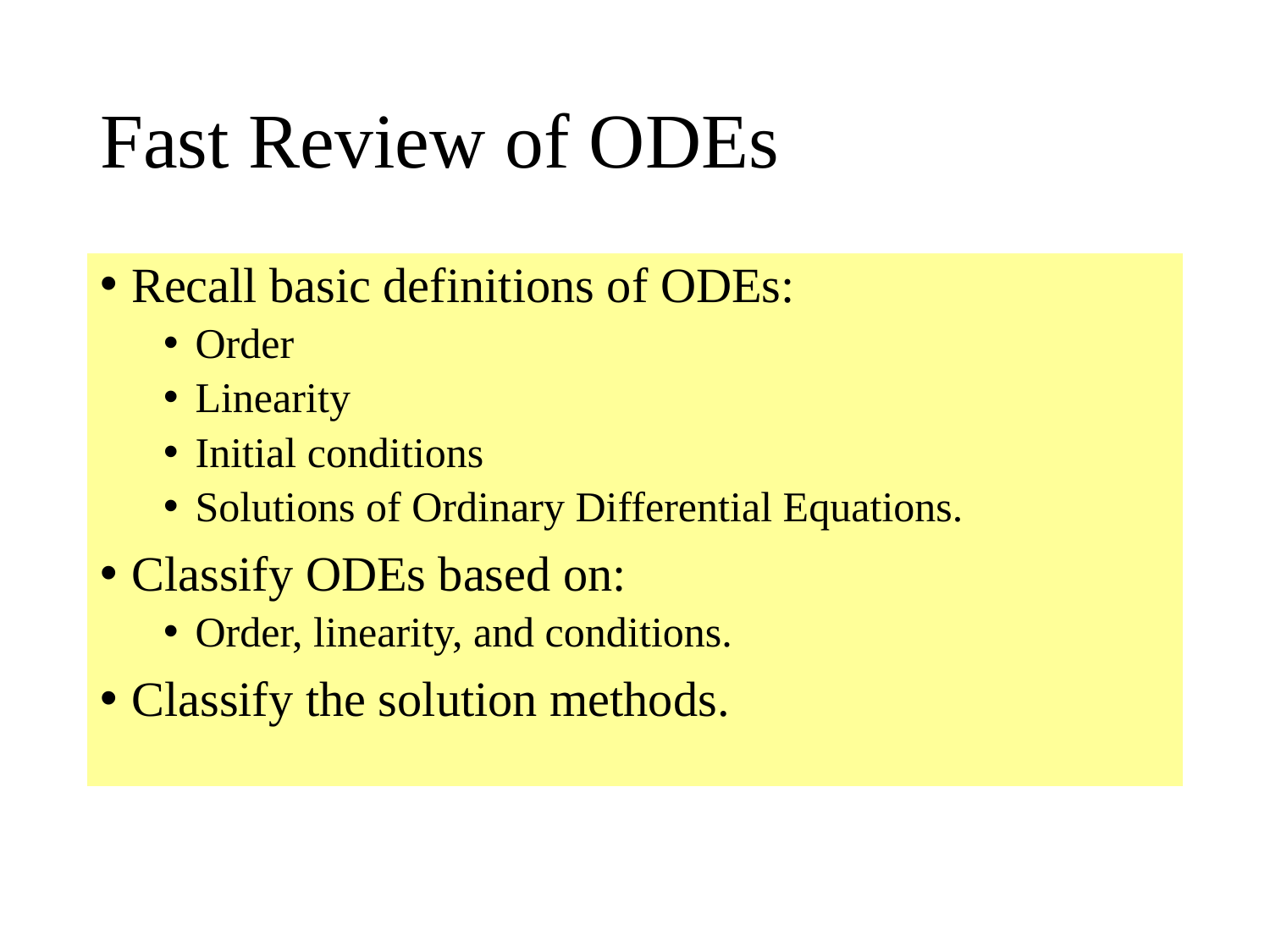

# Fast Review of ODEs
Recall basic definitions of ODEs:
Order
Linearity
Initial conditions
Solutions of Ordinary Differential Equations.
Classify ODEs based on:
Order, linearity, and conditions.
Classify the solution methods.